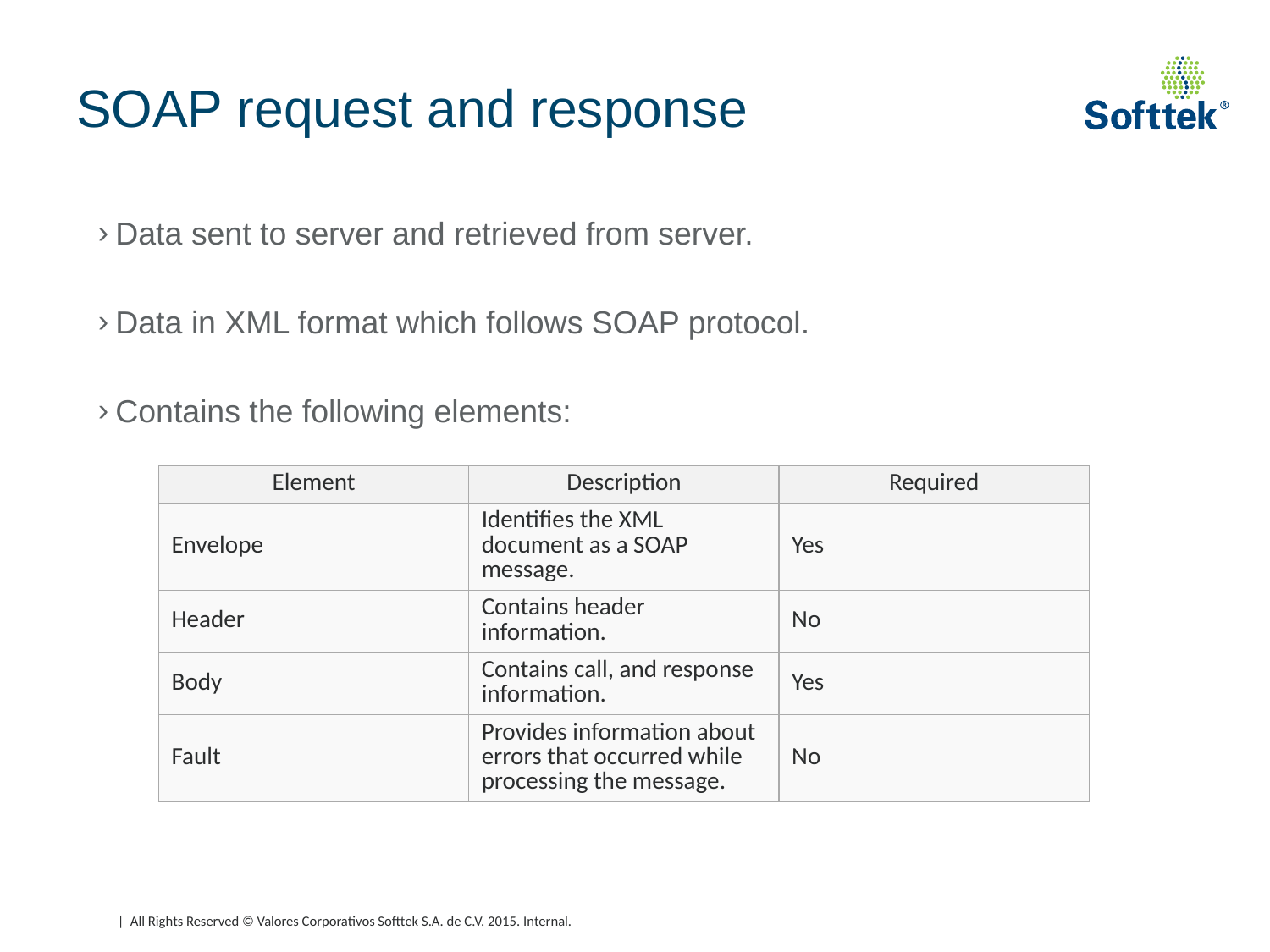

# SOAP request and response

Data sent to server and retrieved from server.

Data in XML format which follows SOAP protocol.

Contains the following elements:

| Element | Description | Required |
| --- | --- | --- |
| Envelope | Identifies the XML document as a SOAP message. | Yes |
| Header | Contains header information. | No |
| Body | Contains call, and response information. | Yes |
| Fault | Provides information about errors that occurred while processing the message. | No |